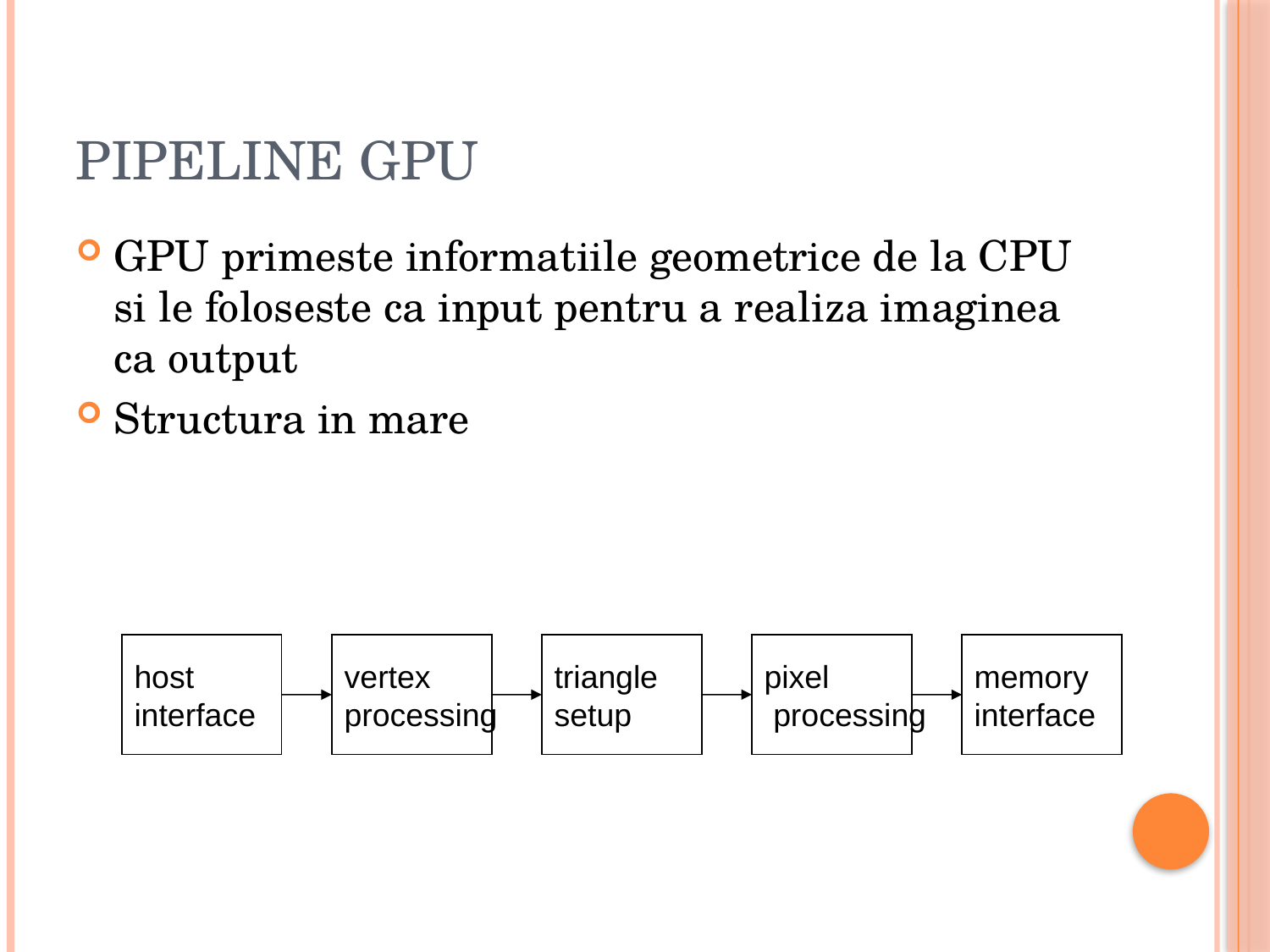

# Pipeline gpu
GPU primeste informatiile geometrice de la CPU si le foloseste ca input pentru a realiza imaginea ca output
Structura in mare

host
interface
vertex
processing
triangle
setup
pixel
 processing
memory
interface